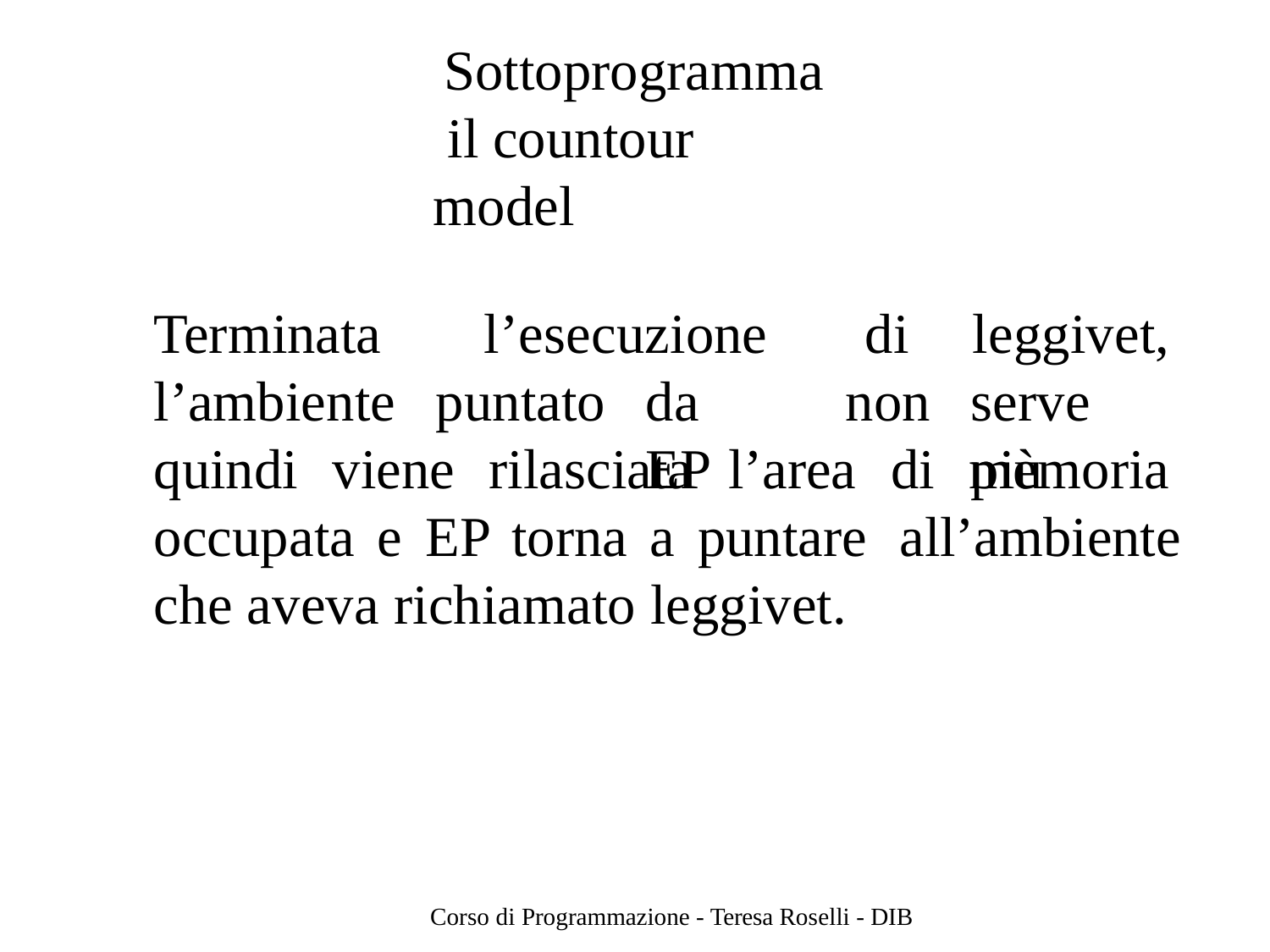

# Sottoprogramma  il countour model
Terminata  l’ambiente
l’esecuzione
di	leggivet,  non
puntato
da	EP
serve	più
quindi viene rilasciata l’area di memoria  occupata e EP torna a puntare all’ambiente  che aveva richiamato leggivet.
Corso di Programmazione - Teresa Roselli - DIB